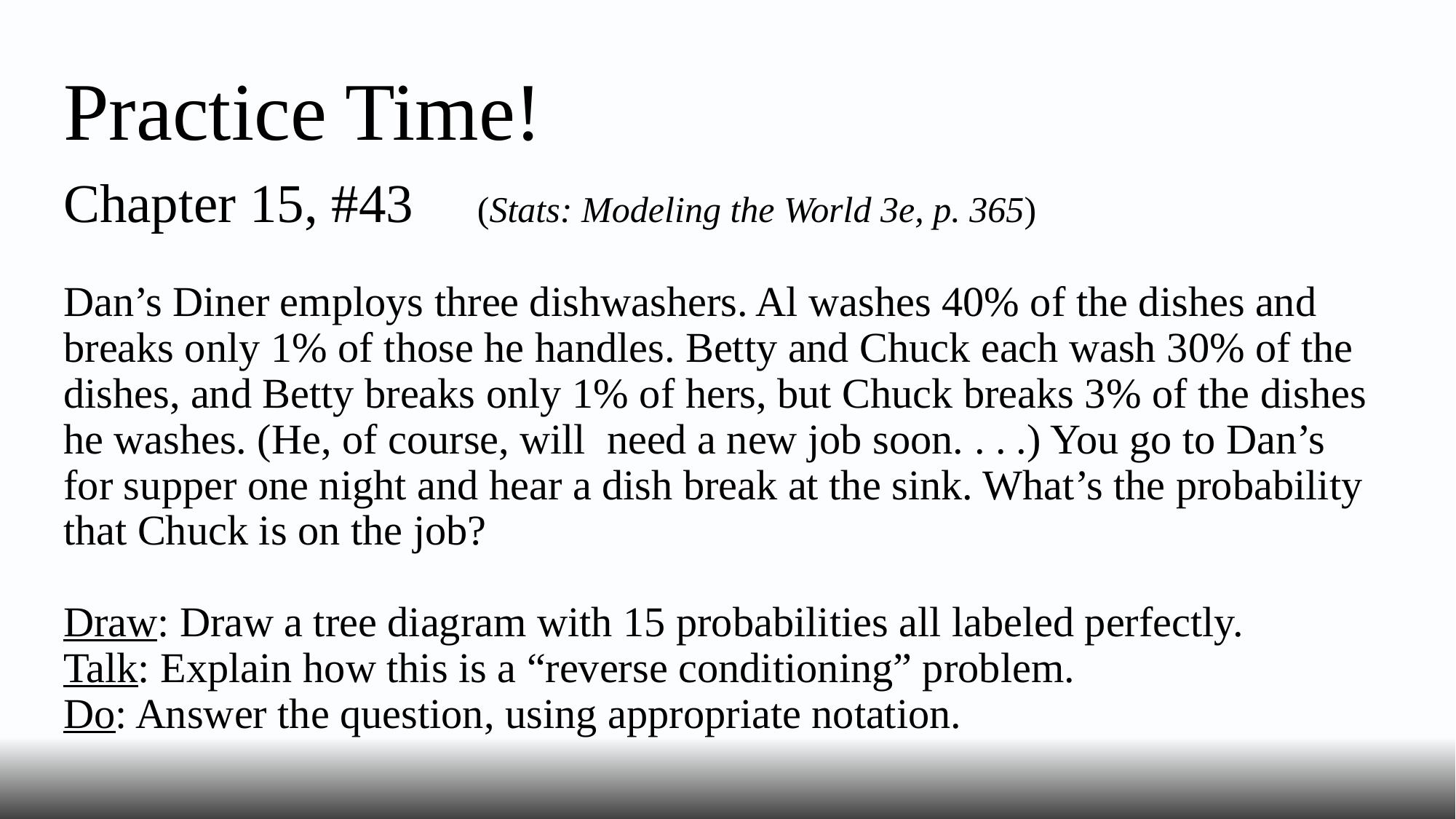

# Practice Time!
Chapter 15, #43       (Stats: Modeling the World 3e, p. 365)

Dan’s Diner employs three dishwashers. Al washes 40% of the dishes and breaks only 1% of those he handles. Betty and Chuck each wash 30% of the  dishes, and Betty breaks only 1% of hers, but Chuck breaks 3% of the dishes he washes. (He, of course, will  need a new job soon. . . .) You go to Dan’s for supper one night and hear a dish break at the sink. What’s the probability that Chuck is on the job?

Draw: Draw a tree diagram with 15 probabilities all labeled perfectly.
Talk: Explain how this is a “reverse conditioning” problem.
Do: Answer the question, using appropriate notation.